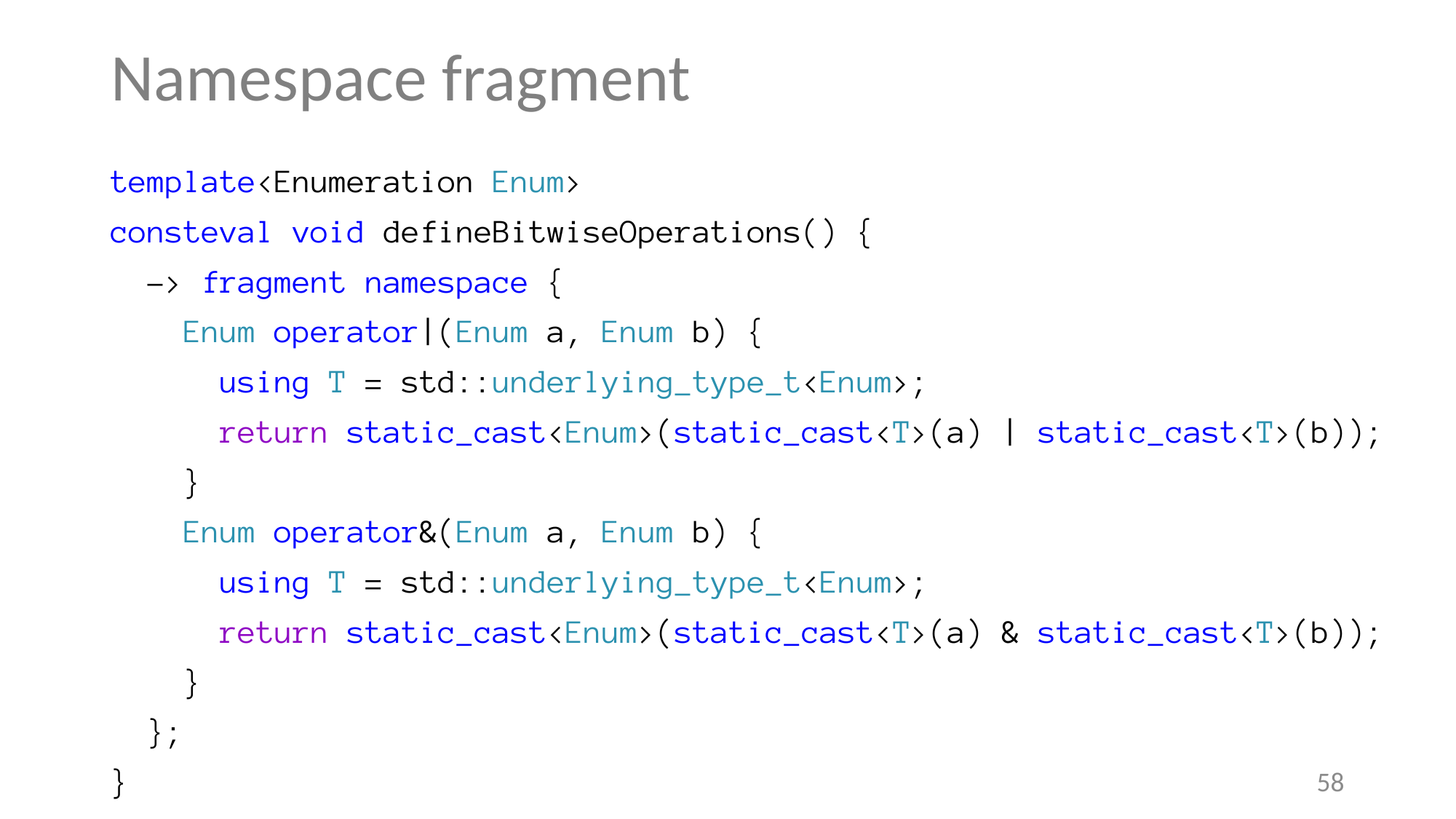

# Namespace fragment
template<Enumeration Enum>
consteval void defineBitwiseOperations() {
  -> fragment namespace {
    Enum operator|(Enum a, Enum b) {
      using T = std::underlying_type_t<Enum>;
      return static_cast<Enum>(static_cast<T>(a) | static_cast<T>(b));
    }
    Enum operator&(Enum a, Enum b) {
      using T = std::underlying_type_t<Enum>;
      return static_cast<Enum>(static_cast<T>(a) & static_cast<T>(b));
    }
  };
}
58